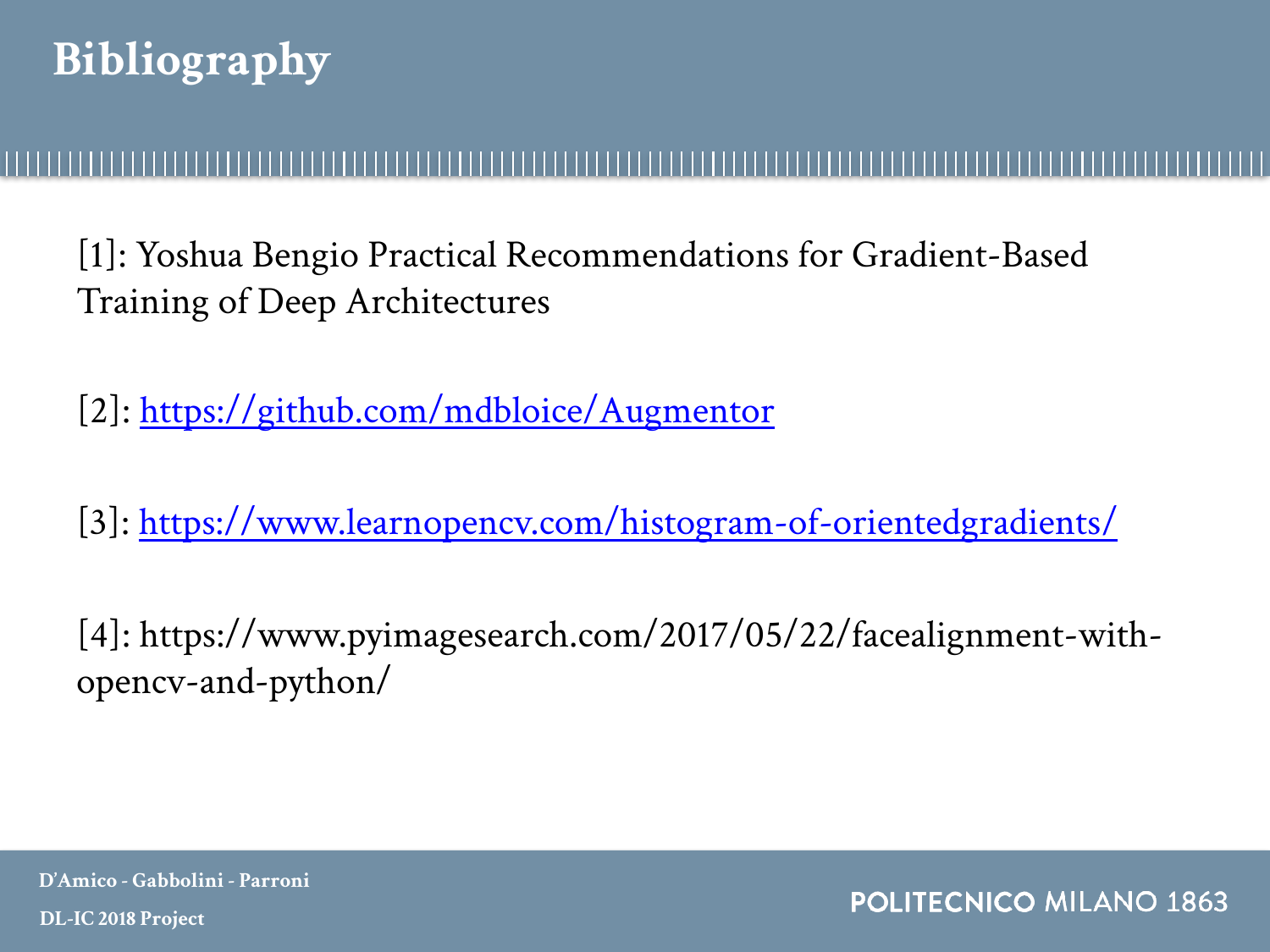

# Bibliography

[1]: Yoshua Bengio Practical Recommendations for Gradient-Based Training of Deep Architectures

[2]: https://github.com/mdbloice/Augmentor

[3]: https://www.learnopencv.com/histogram-of-orientedgradients/

[4]: https://www.pyimagesearch.com/2017/05/22/facealignment-with-opencv-and-python/